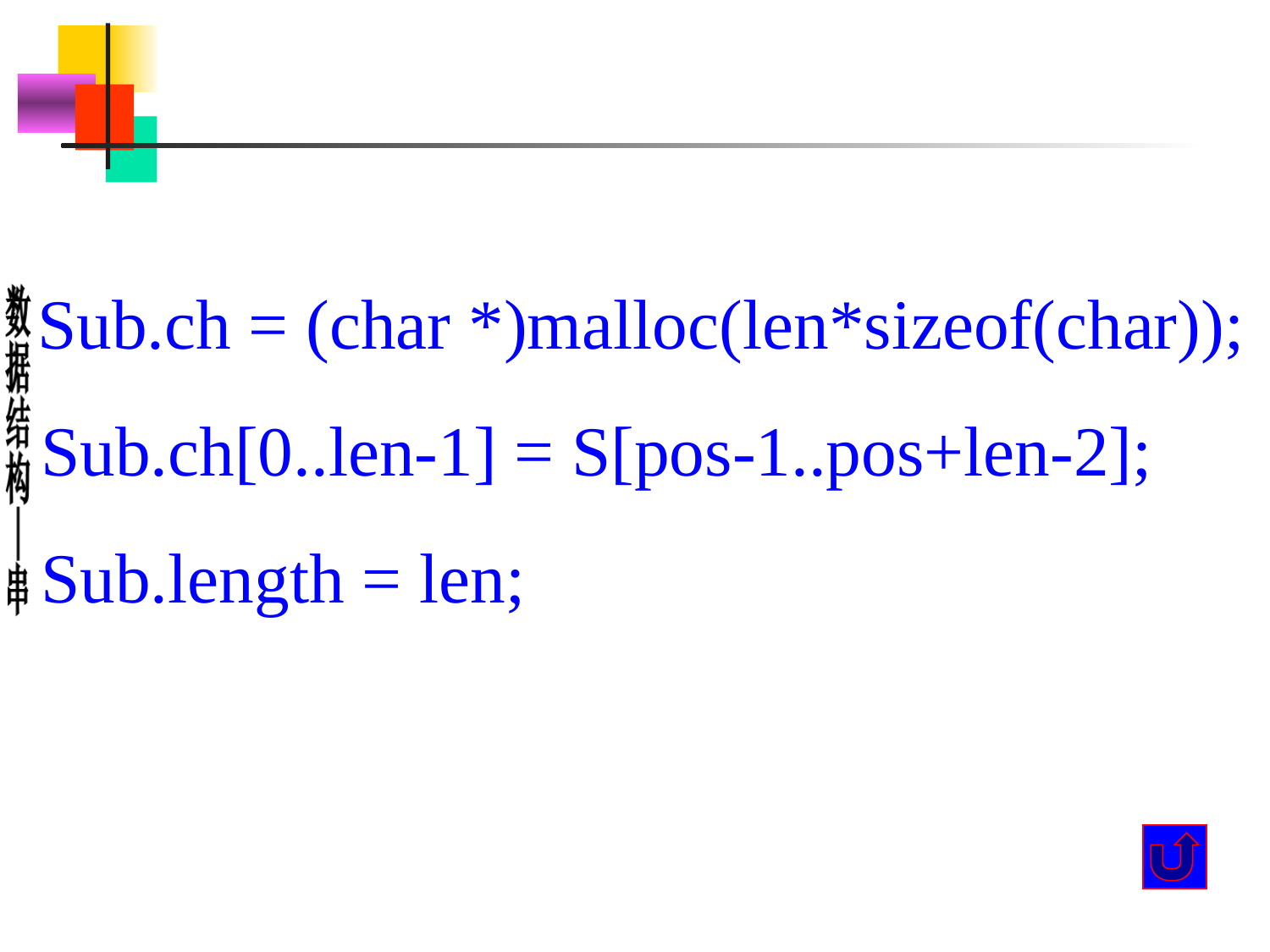

Sub.ch = (char *)malloc(len*sizeof(char));
 Sub.ch[0..len-1] = S[pos-1..pos+len-2];
 Sub.length = len;